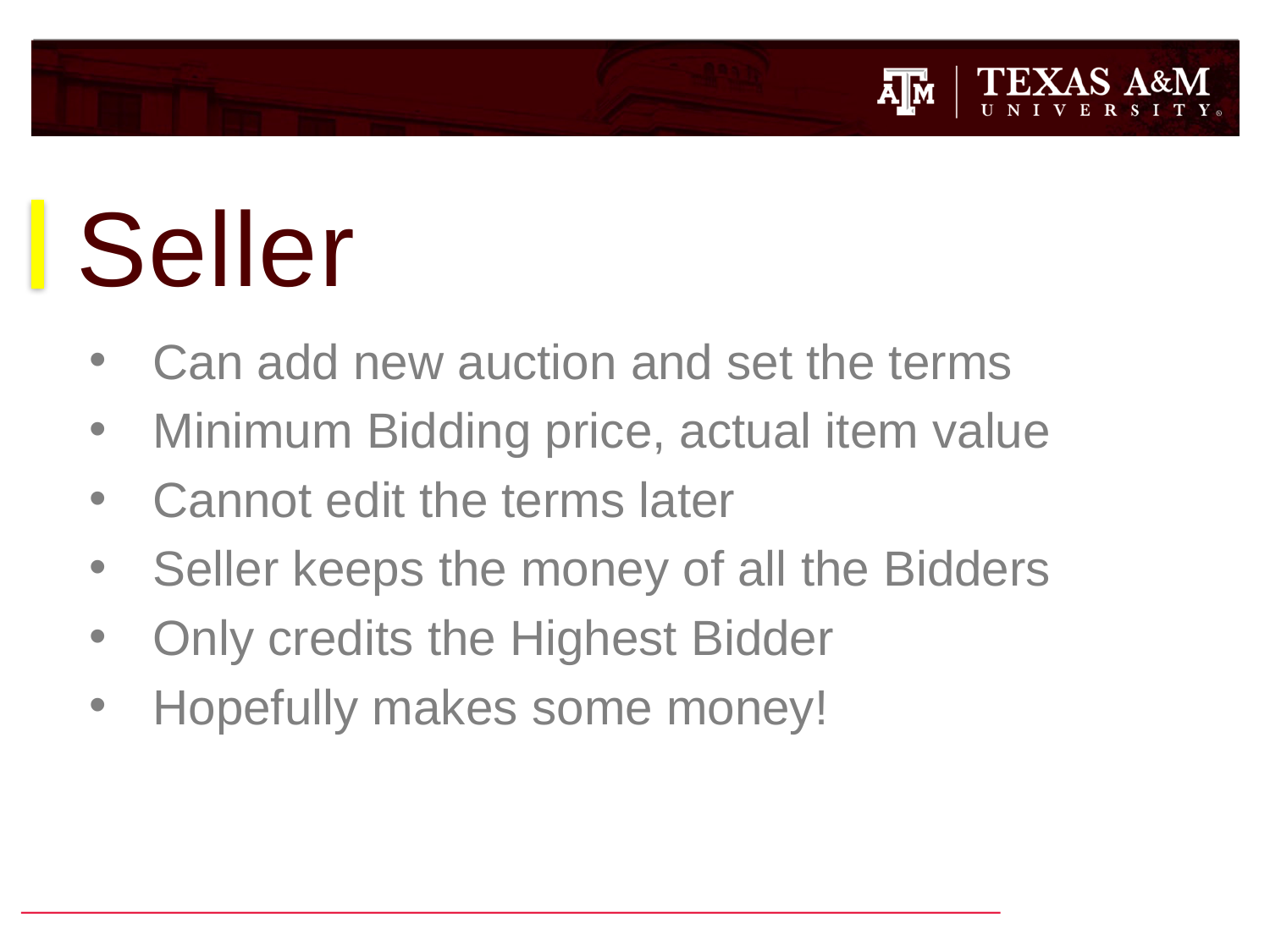

# Seller
Can add new auction and set the terms
Minimum Bidding price, actual item value
Cannot edit the terms later
Seller keeps the money of all the Bidders
Only credits the Highest Bidder
Hopefully makes some money!